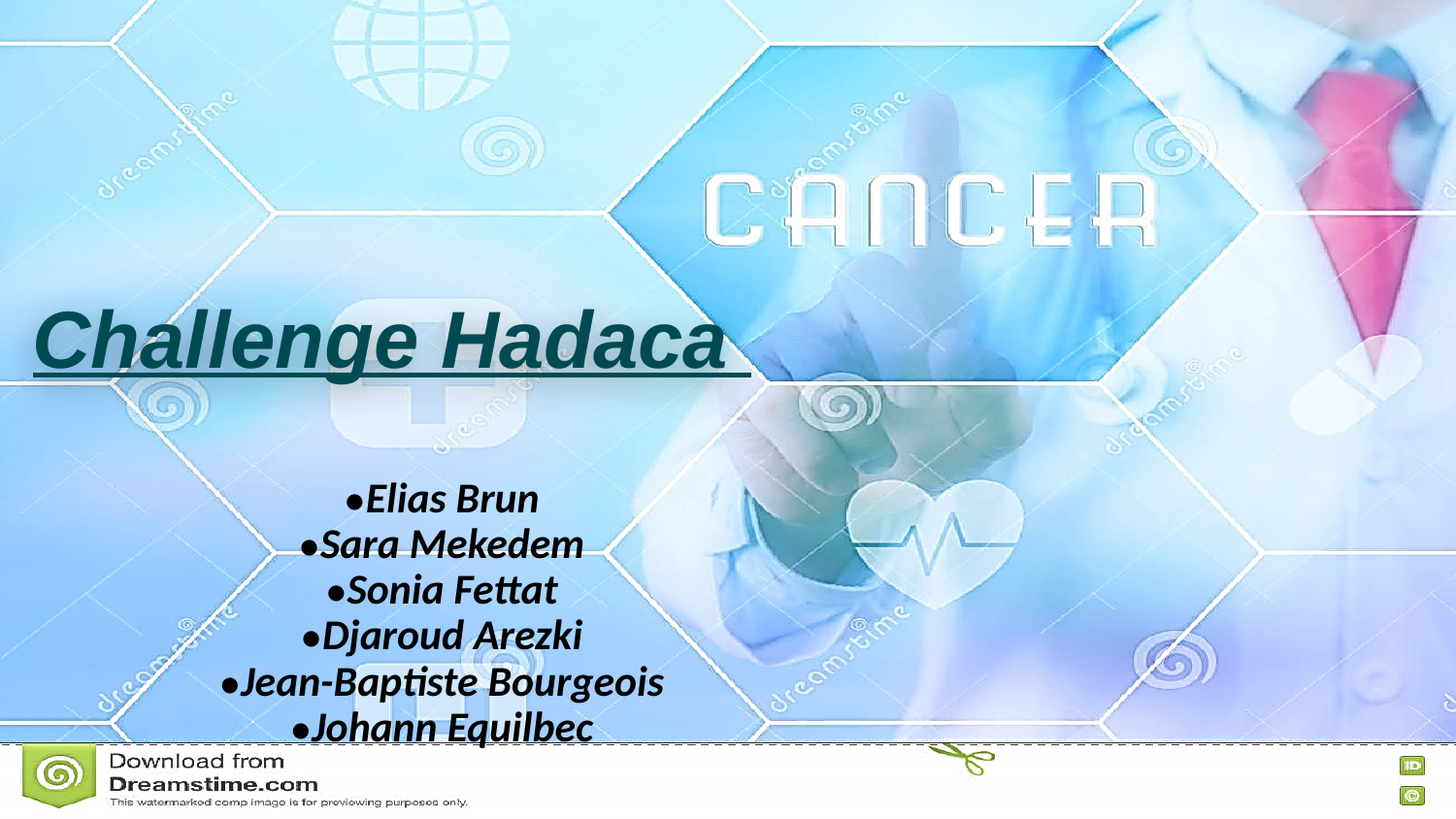

Challenge Hadaca
●Elias Brun
●Sara Mekedem
●Sonia Fettat
●Djaroud Arezki
●Jean-Baptiste Bourgeois
●Johann Equilbec